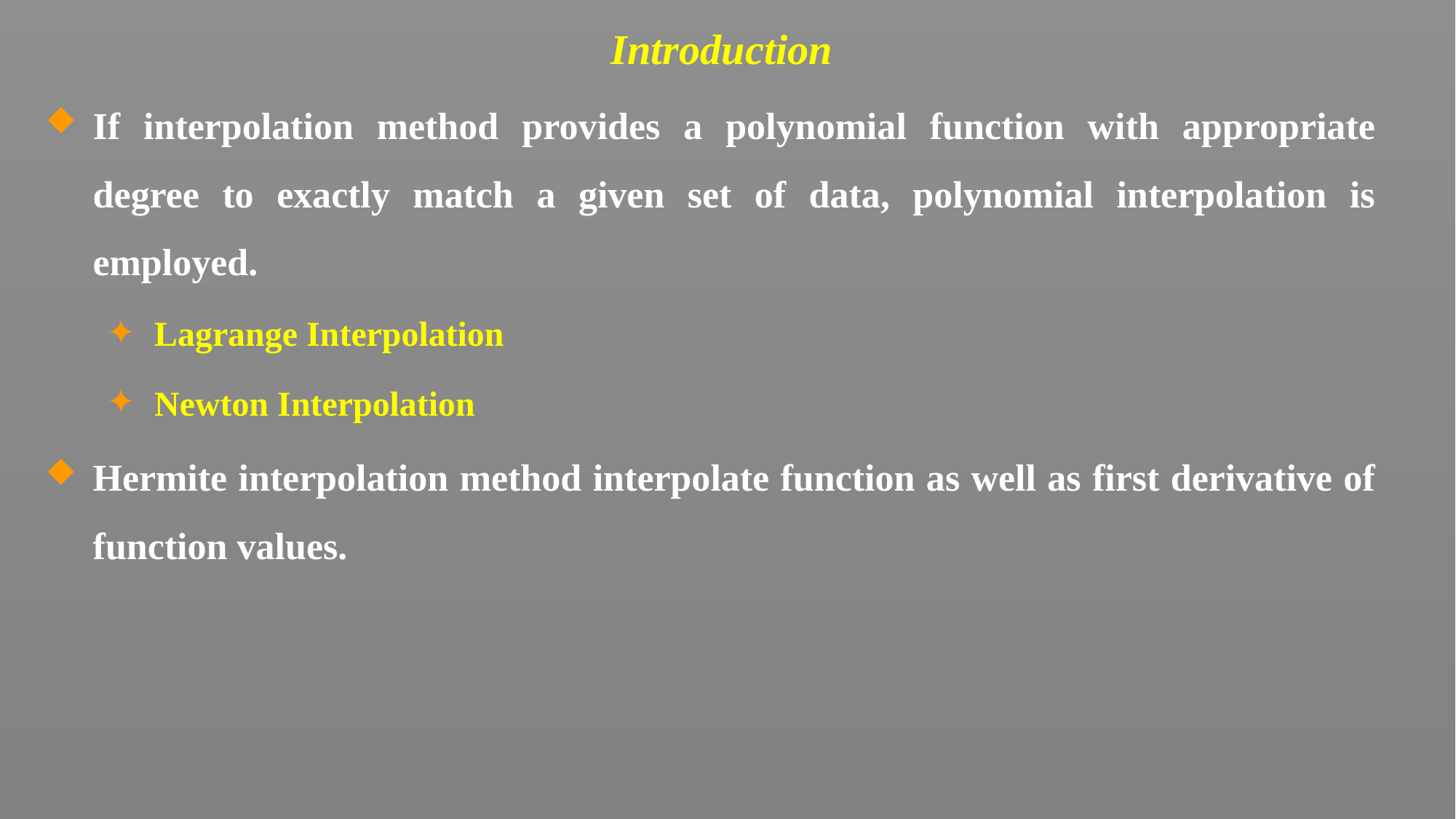

# Introduction
If interpolation method provides a polynomial function with appropriate degree to exactly match a given set of data, polynomial interpolation is employed.
Lagrange Interpolation
Newton Interpolation
Hermite interpolation method interpolate function as well as first derivative of function values.